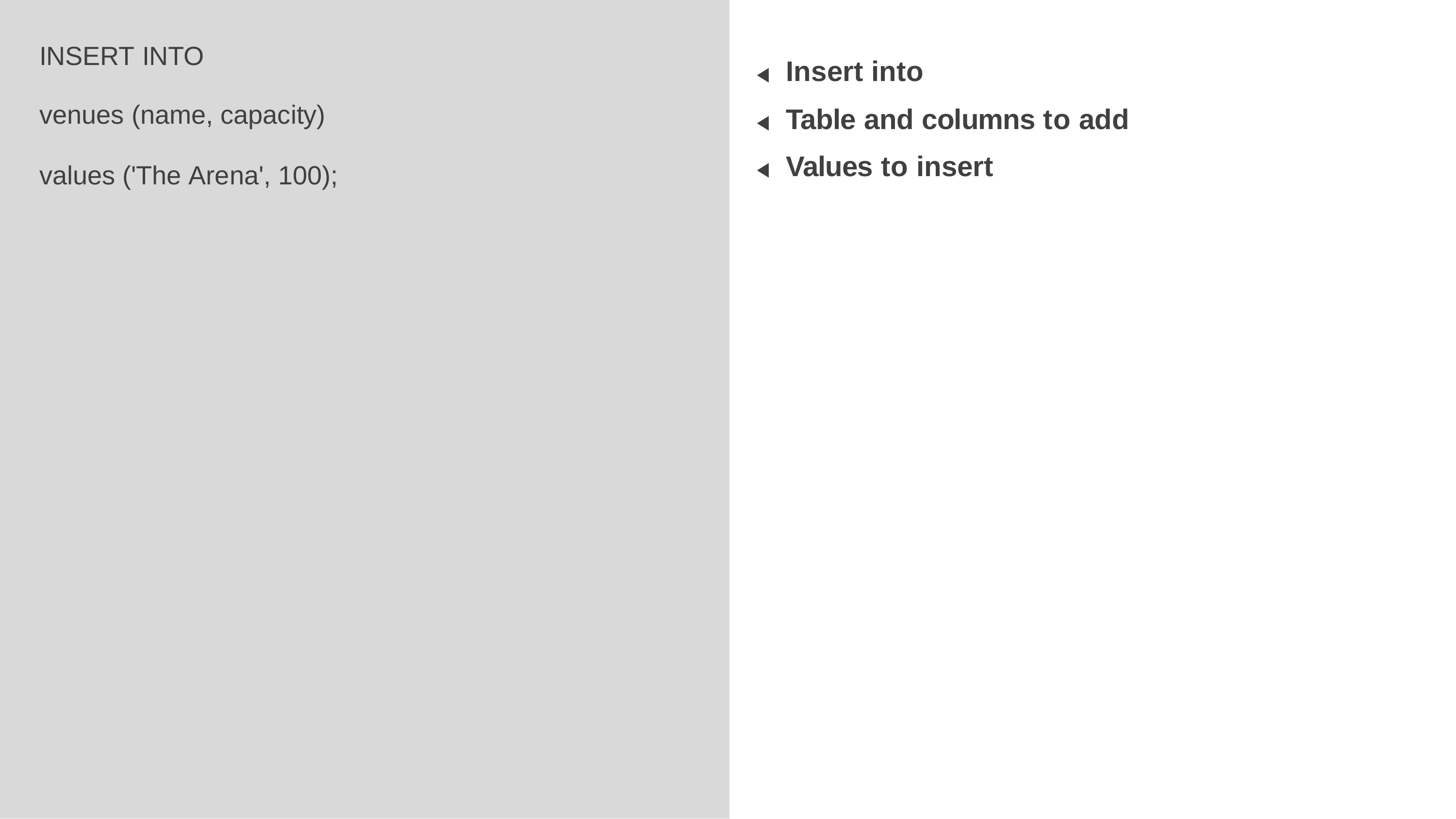

INSERT INTO
# ◀	Insert into
◀	Table and columns to add
◀	Values to insert
venues (name, capacity)

values ('The Arena', 100);
10